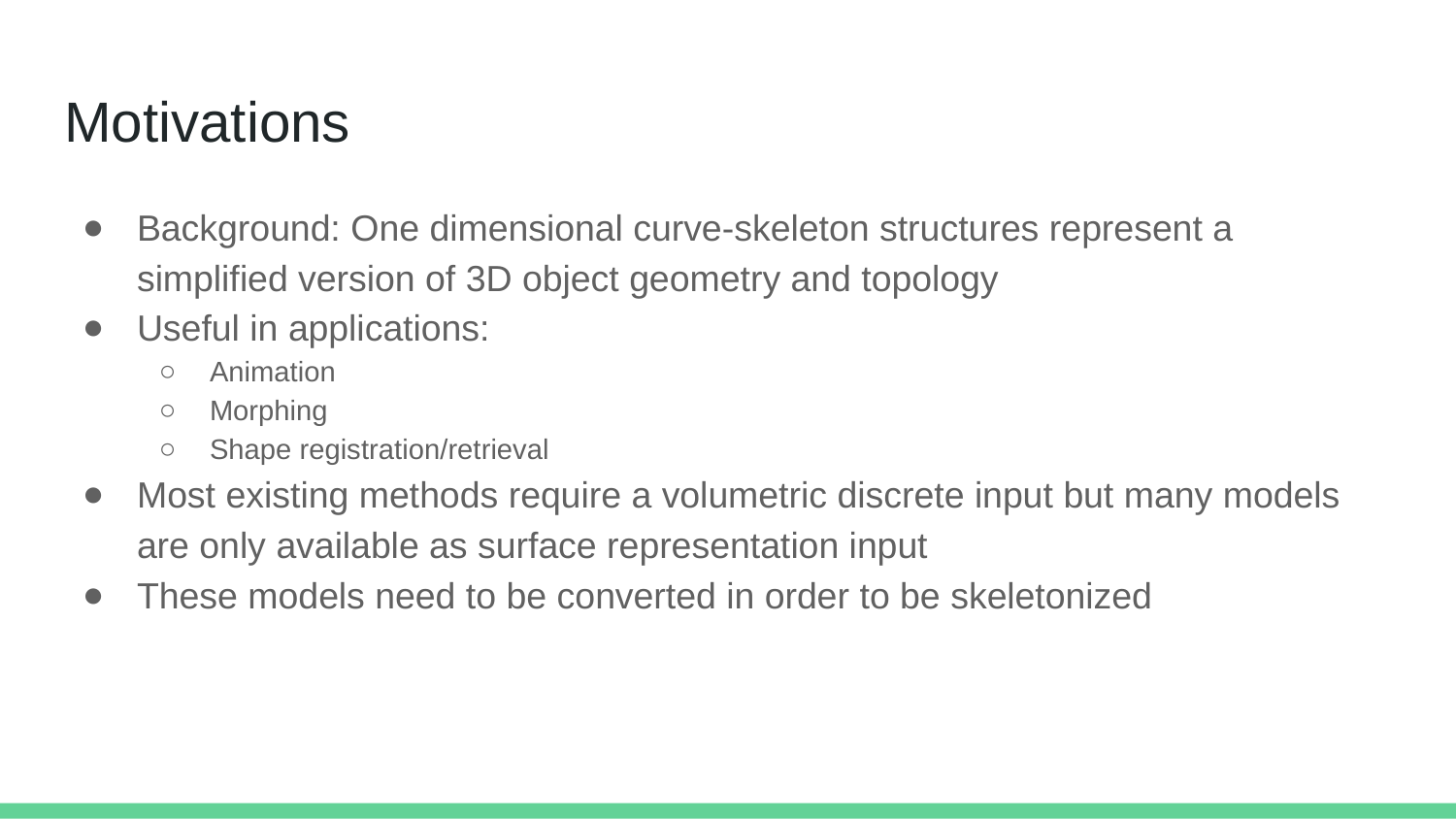

# Motivations
Background: One dimensional curve-skeleton structures represent a simplified version of 3D object geometry and topology
Useful in applications:
Animation
Morphing
Shape registration/retrieval
Most existing methods require a volumetric discrete input but many models are only available as surface representation input
These models need to be converted in order to be skeletonized